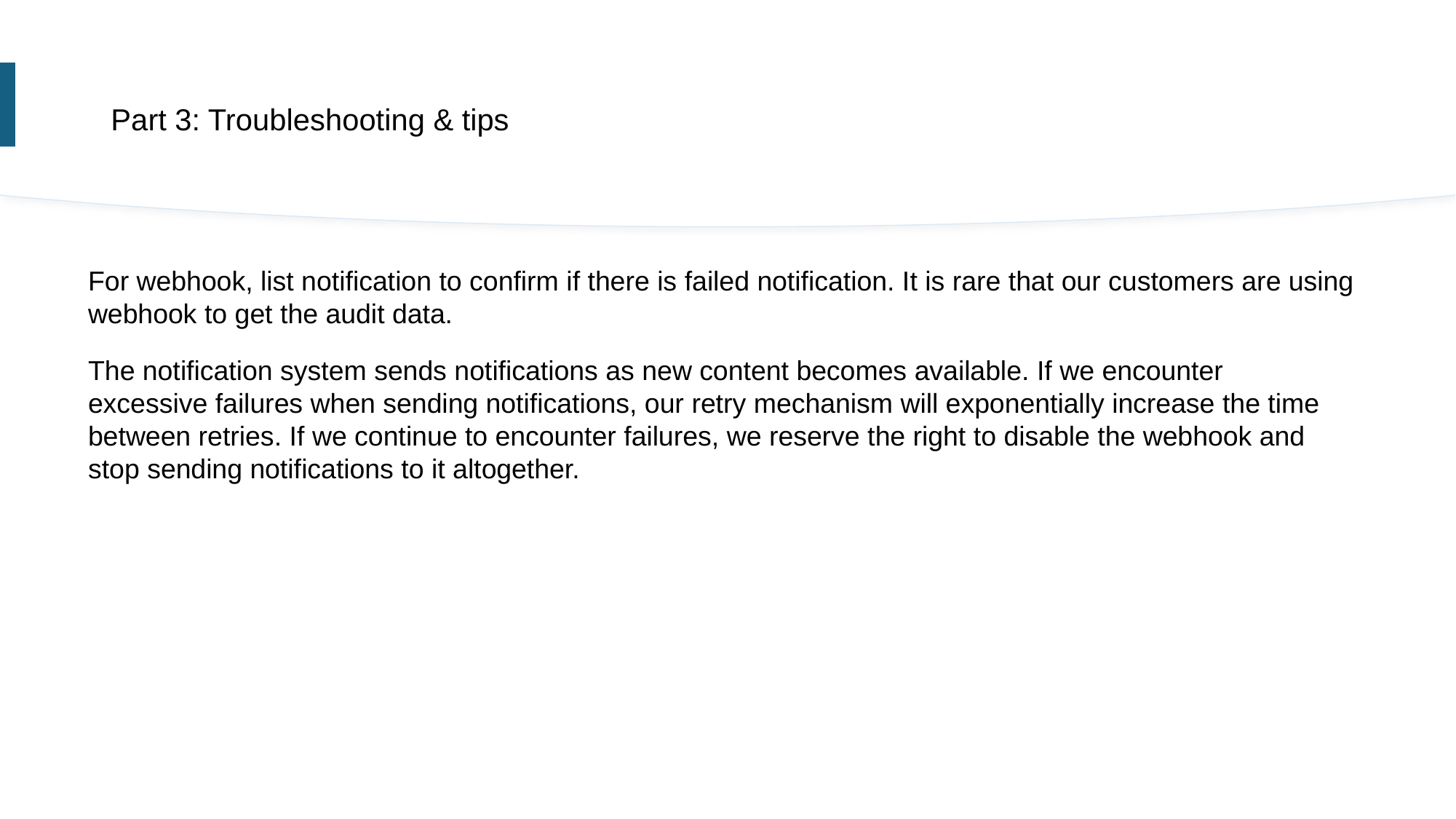

Part 3: Troubleshooting & tips

For webhook, list notification to confirm if there is failed notification. It is rare that our customers are using webhook to get the audit data.
The notification system sends notifications as new content becomes available. If we encounter excessive failures when sending notifications, our retry mechanism will exponentially increase the time between retries. If we continue to encounter failures, we reserve the right to disable the webhook and stop sending notifications to it altogether.